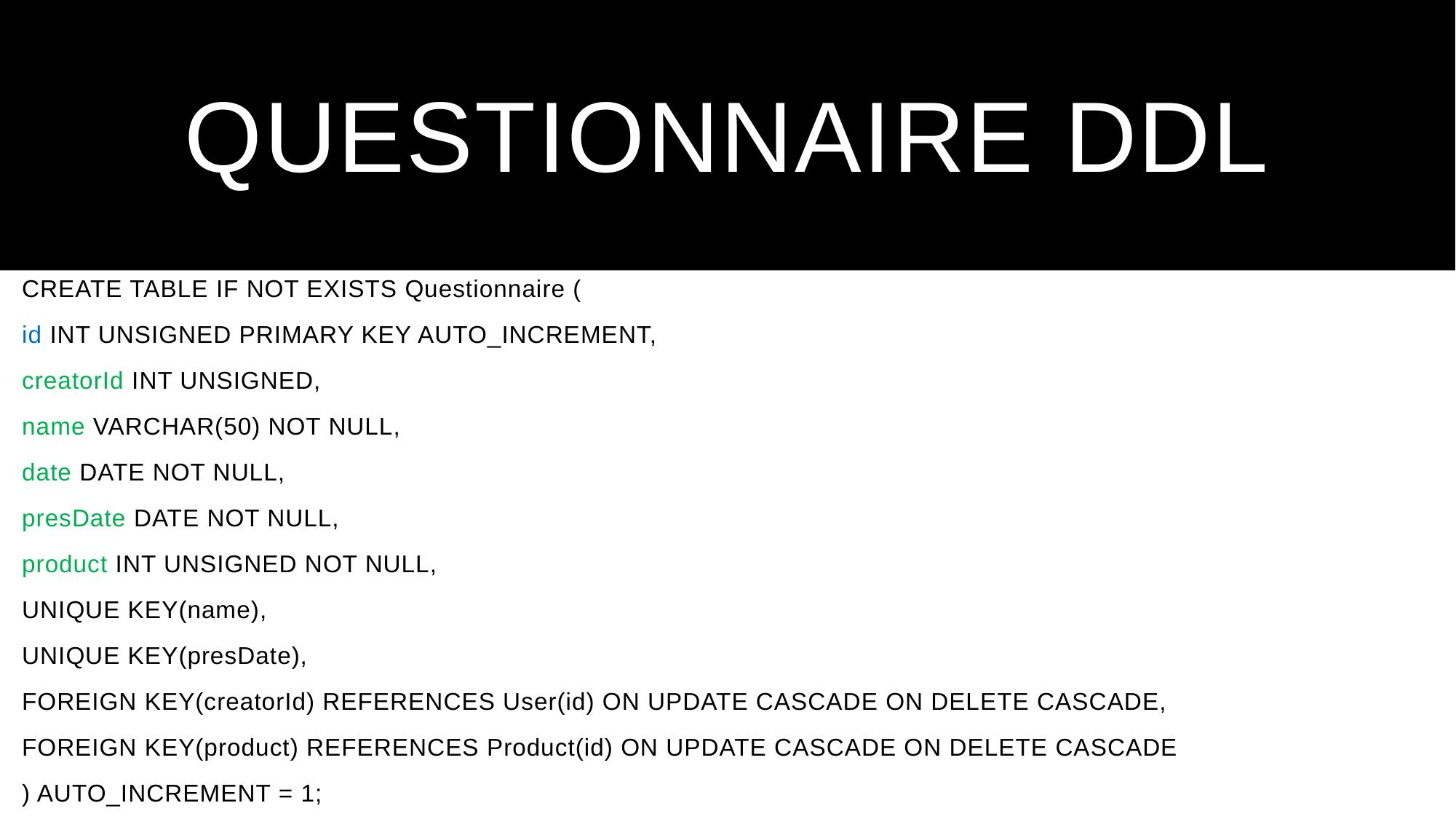

# Questionnaire DDL
CREATE TABLE IF NOT EXISTS Questionnaire (
id INT UNSIGNED PRIMARY KEY AUTO_INCREMENT,
creatorId INT UNSIGNED,
name VARCHAR(50) NOT NULL,
date DATE NOT NULL,
presDate DATE NOT NULL,
product INT UNSIGNED NOT NULL,
UNIQUE KEY(name),
UNIQUE KEY(presDate),
FOREIGN KEY(creatorId) REFERENCES User(id) ON UPDATE CASCADE ON DELETE CASCADE,
FOREIGN KEY(product) REFERENCES Product(id) ON UPDATE CASCADE ON DELETE CASCADE
) AUTO_INCREMENT = 1;